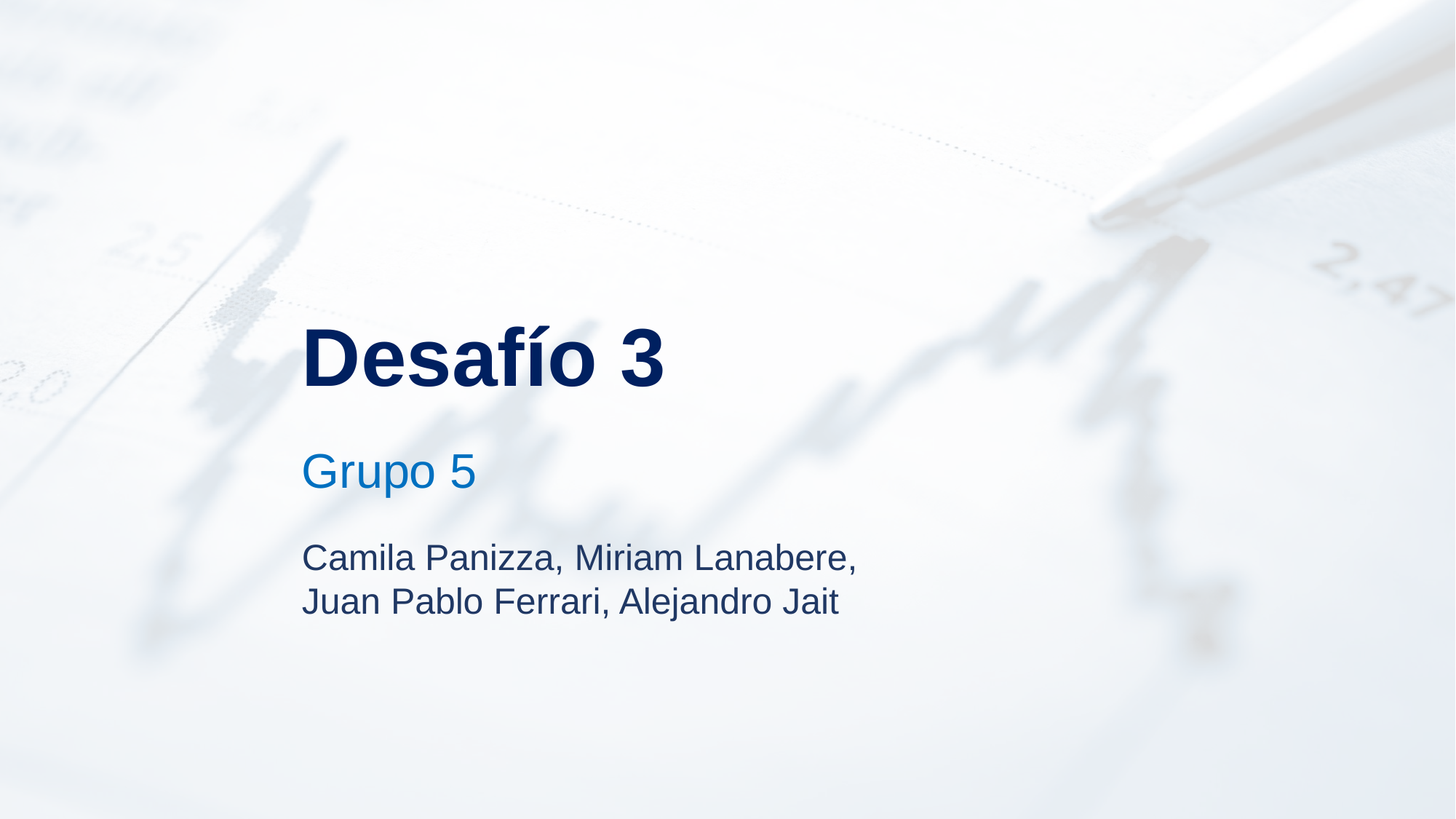

Desafío 3
Grupo 5
Camila Panizza, Miriam Lanabere,
Juan Pablo Ferrari, Alejandro Jait